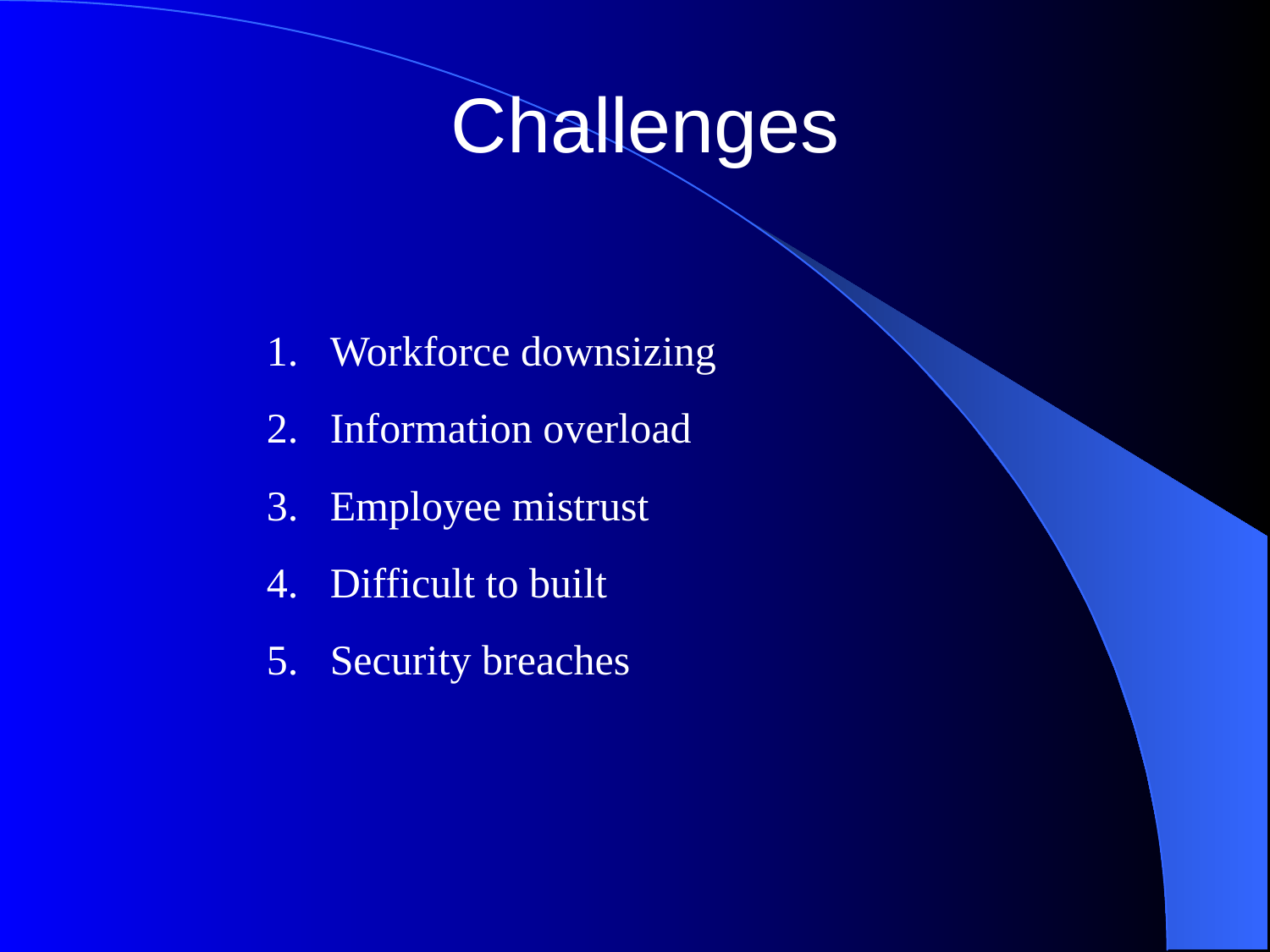

Challenges
Workforce downsizing
Information overload
Employee mistrust
Difficult to built
Security breaches